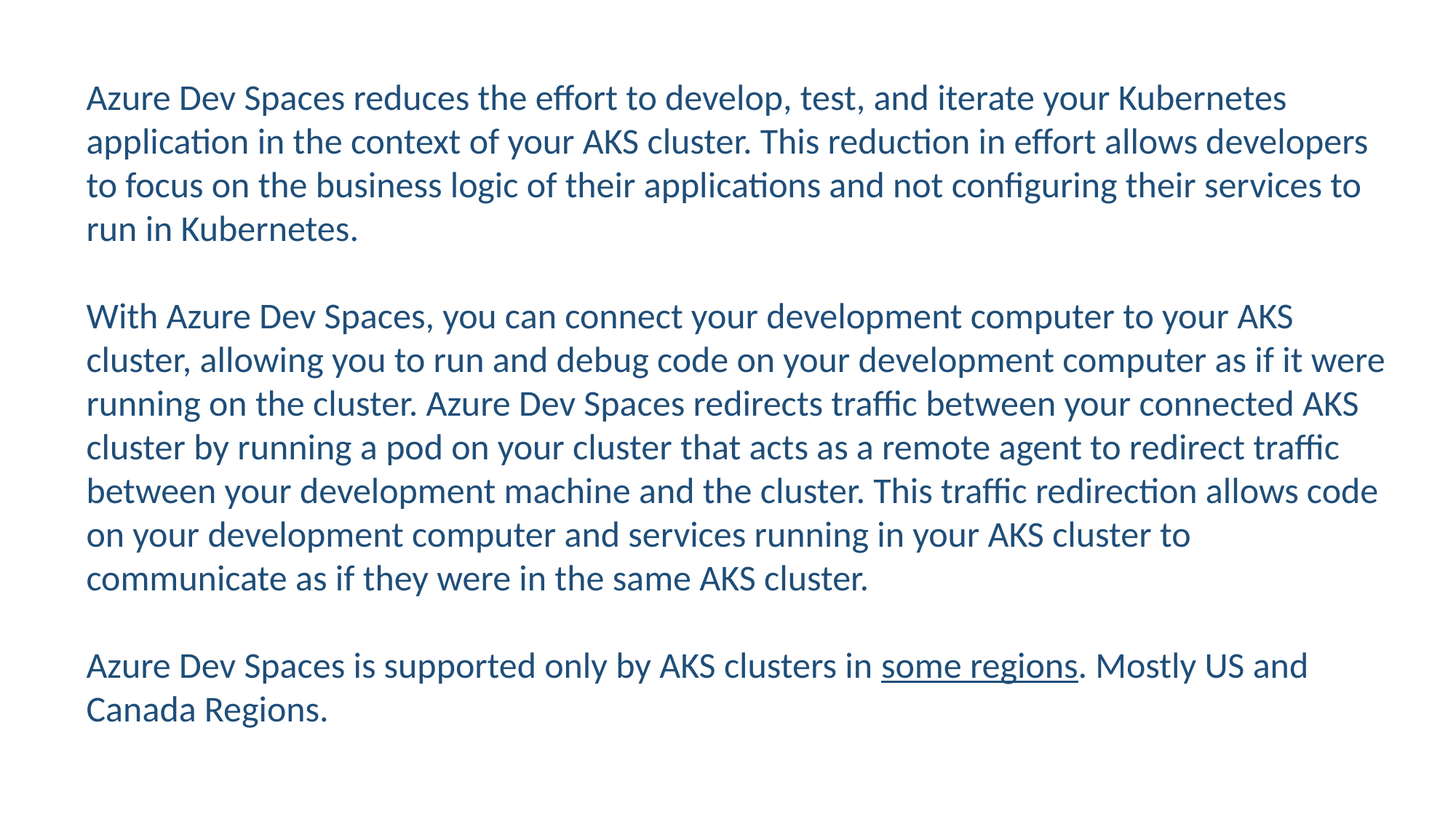

Azure Dev Spaces reduces the effort to develop, test, and iterate your Kubernetes application in the context of your AKS cluster. This reduction in effort allows developers to focus on the business logic of their applications and not configuring their services to run in Kubernetes.

With Azure Dev Spaces, you can connect your development computer to your AKS cluster, allowing you to run and debug code on your development computer as if it were running on the cluster. Azure Dev Spaces redirects traffic between your connected AKS cluster by running a pod on your cluster that acts as a remote agent to redirect traffic between your development machine and the cluster. This traffic redirection allows code on your development computer and services running in your AKS cluster to communicate as if they were in the same AKS cluster.

Azure Dev Spaces is supported only by AKS clusters in some regions. Mostly US and Canada Regions.